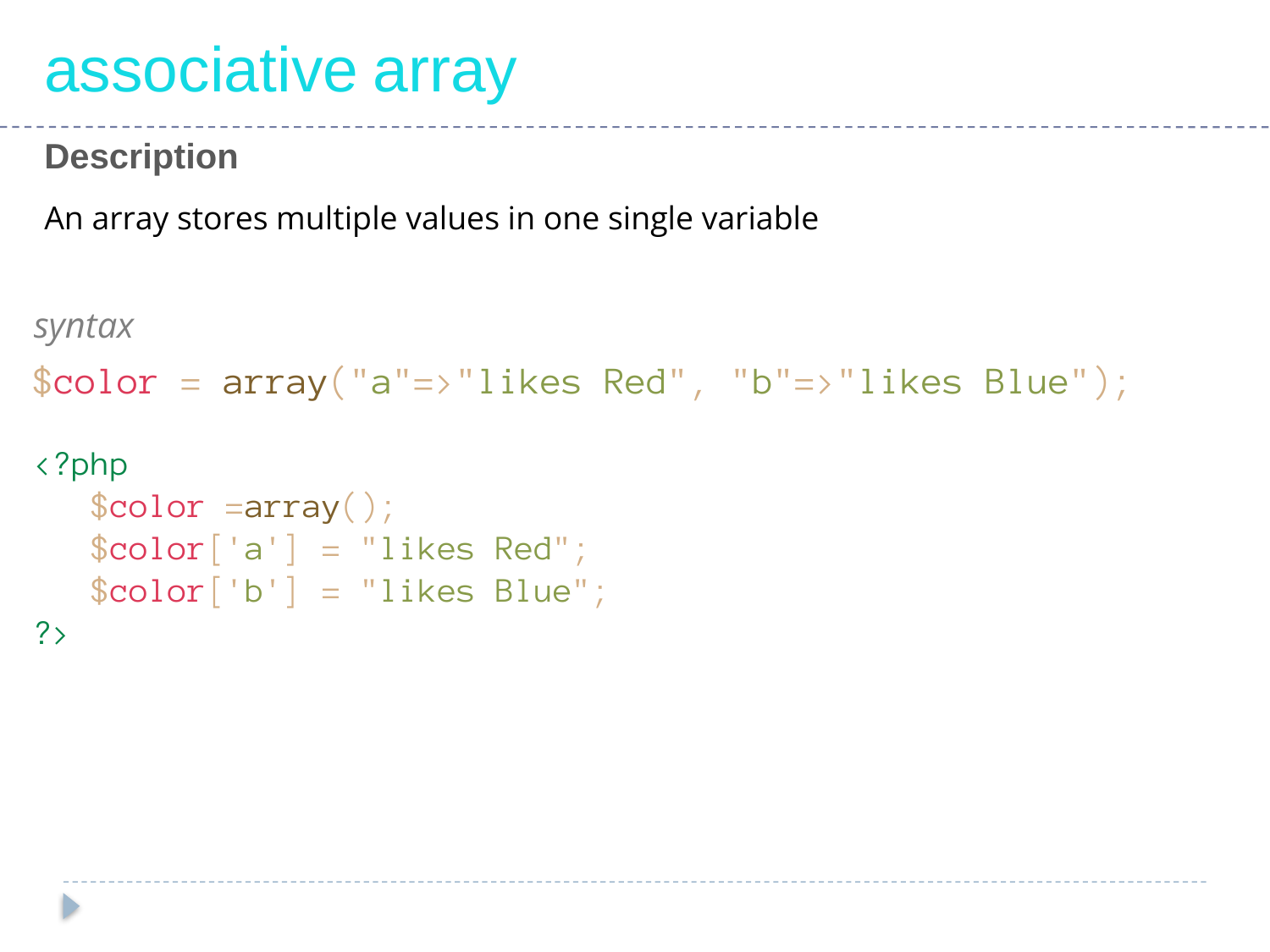

associative array
Description
An array stores multiple values in one single variable
syntax
$color = array("a"=>"likes Red", "b"=>"likes Blue");
<?php
   $color =array();
   $color['a'] = "likes Red";
   $color['b'] = "likes Blue";
?>